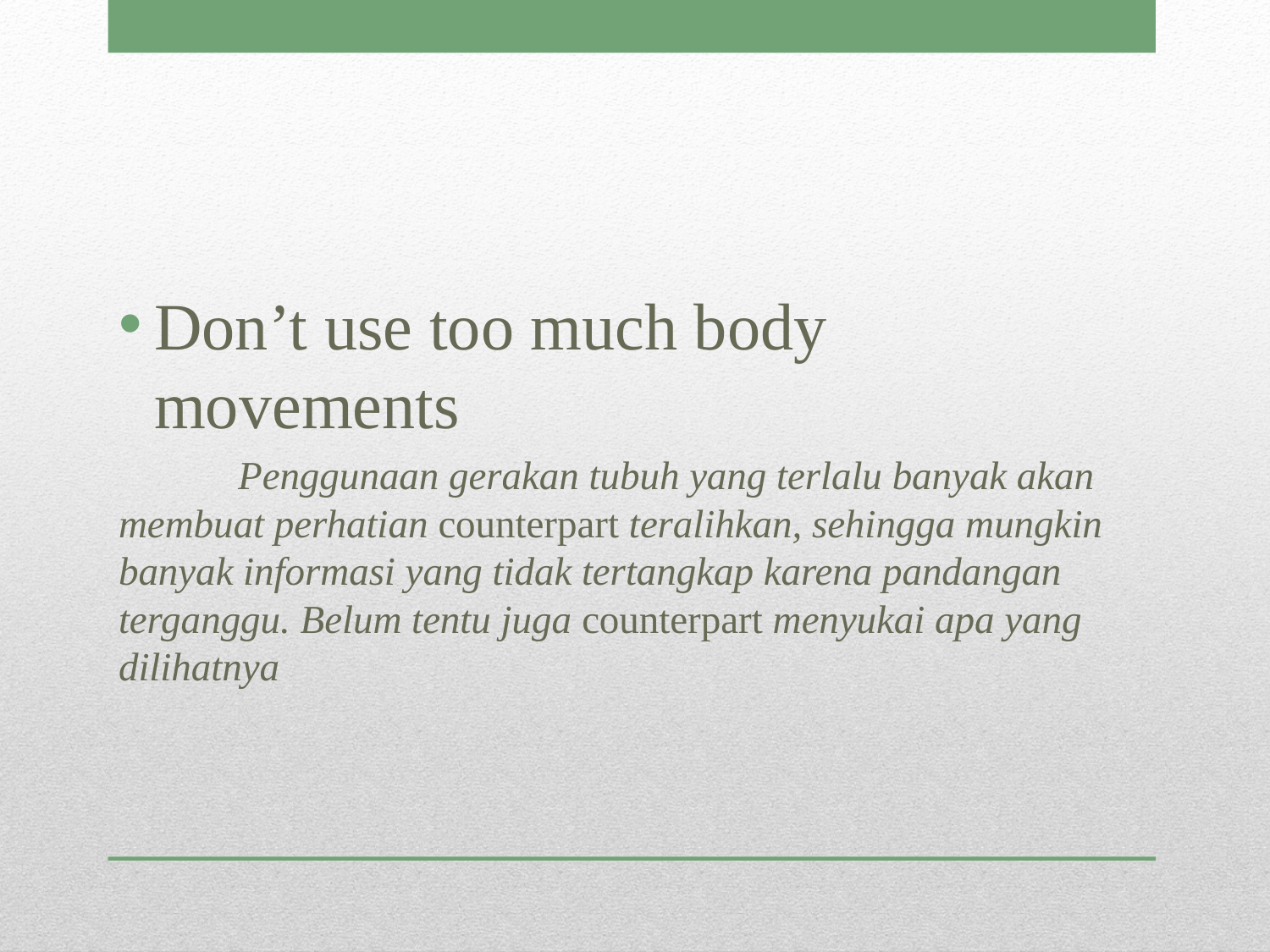

Don’t use too much body movements
	Penggunaan gerakan tubuh yang terlalu banyak akan membuat perhatian counterpart teralihkan, sehingga mungkin banyak informasi yang tidak tertangkap karena pandangan terganggu. Belum tentu juga counterpart menyukai apa yang dilihatnya
#